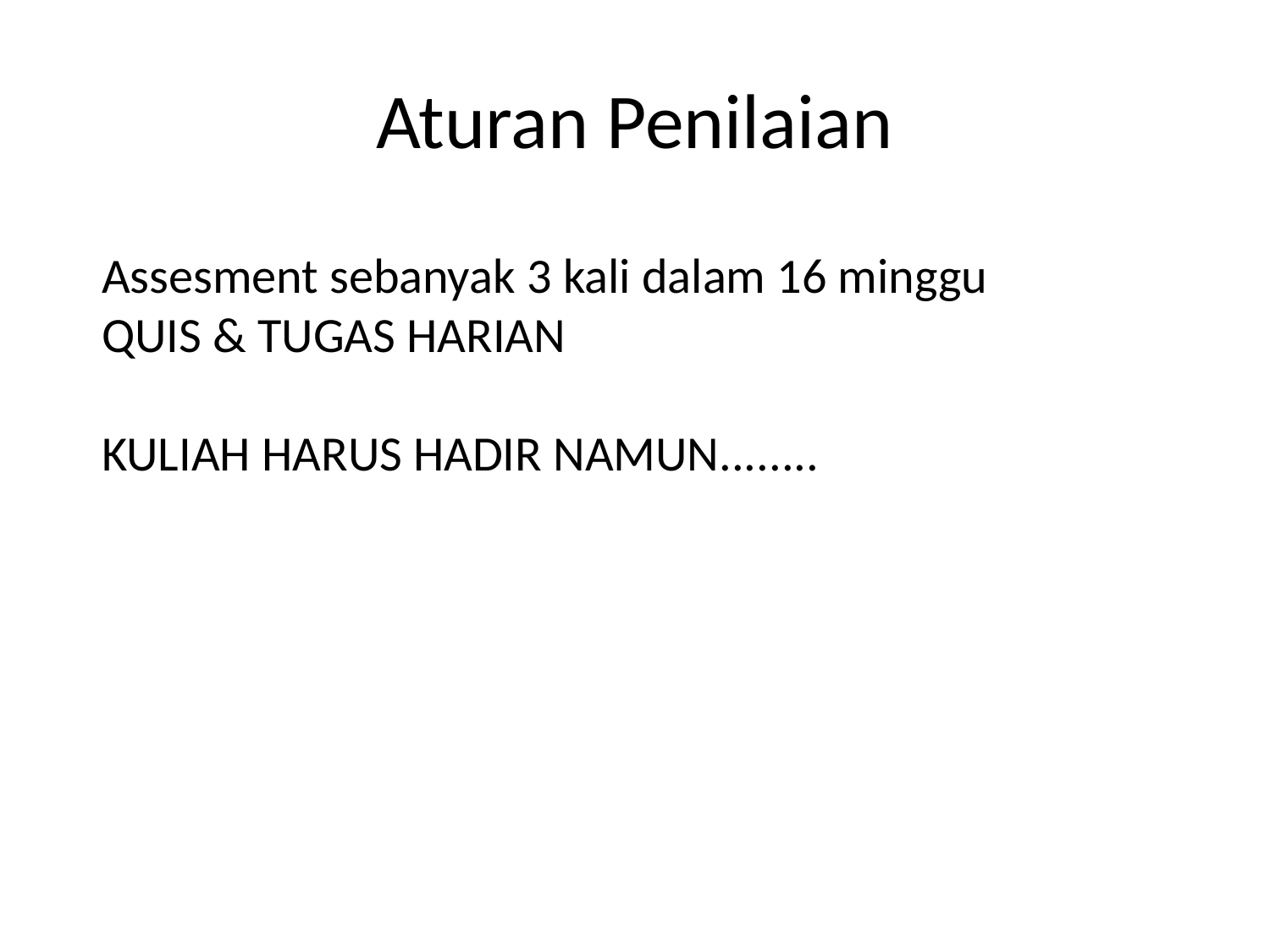

# Aturan Penilaian
Assesment sebanyak 3 kali dalam 16 minggu
QUIS & TUGAS HARIAN

KULIAH HARUS HADIR NAMUN........